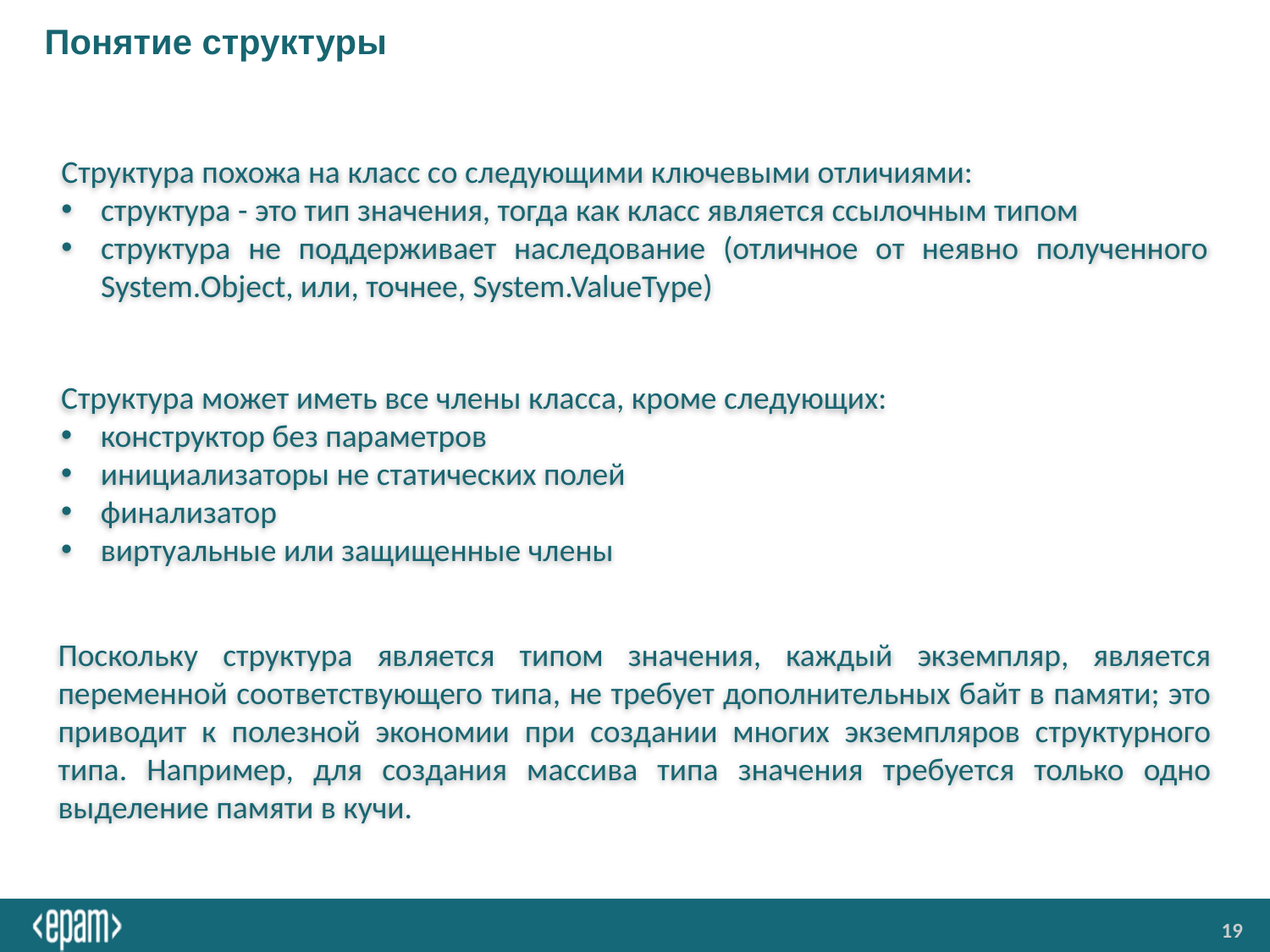

# Понятие структуры
Структура похожа на класс со следующими ключевыми отличиями:
структура - это тип значения, тогда как класс является ссылочным типом
структура не поддерживает наследование (отличное от неявно полученного System.Object, или, точнее, System.ValueType)
Структура может иметь все члены класса, кроме следующих:
конструктор без параметров
инициализаторы не статических полей
финализатор
виртуальные или защищенные члены
Поскольку структура является типом значения, каждый экземпляр, является переменной соответствующего типа, не требует дополнительных байт в памяти; это приводит к полезной экономии при создании многих экземпляров структурного типа. Например, для создания массива типа значения требуется только одно выделение памяти в кучи.